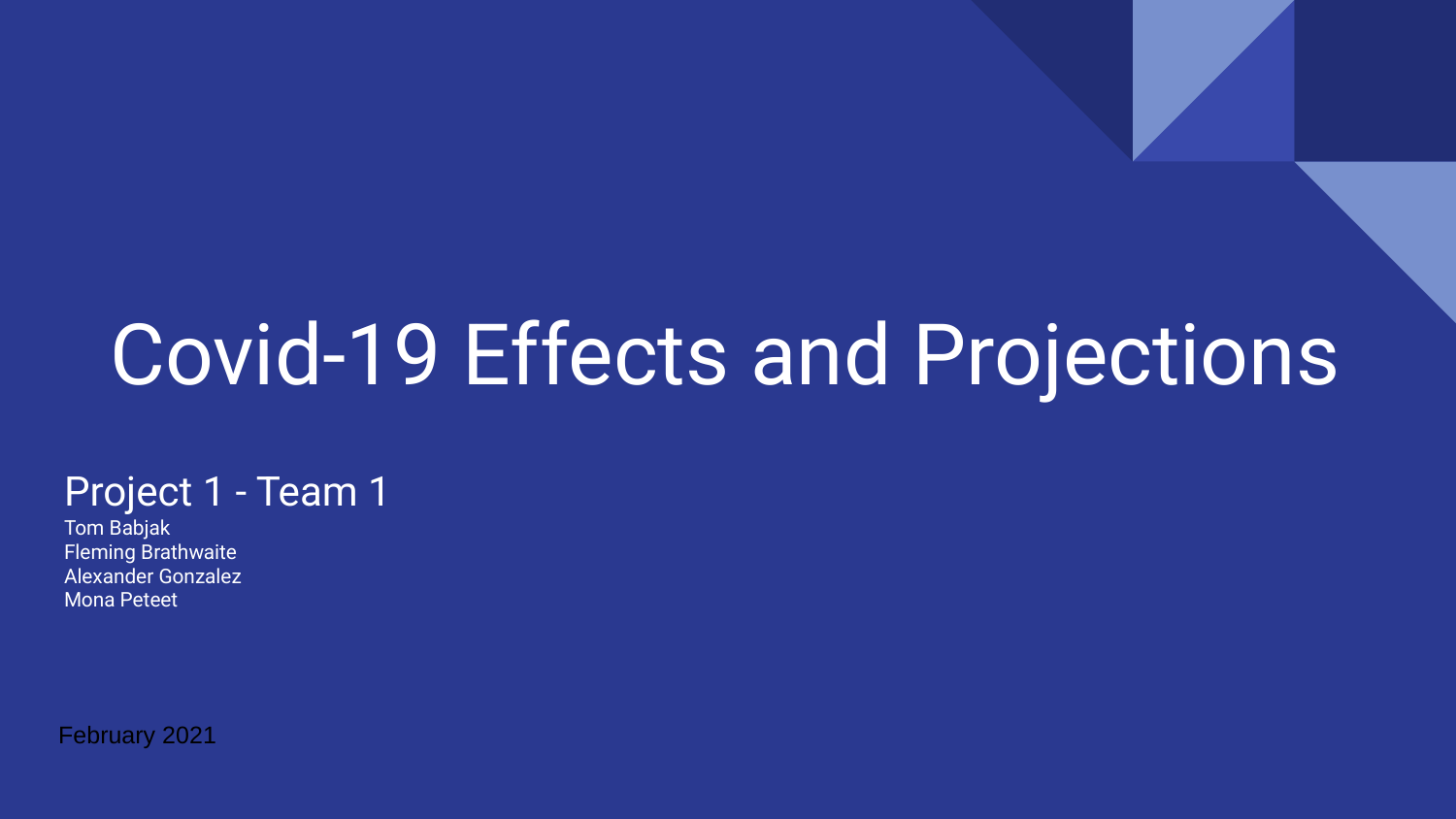

# Covid-19 Effects and Projections
Project 1 - Team 1
Tom Babjak
Fleming Brathwaite
Alexander Gonzalez
Mona Peteet
February 2021